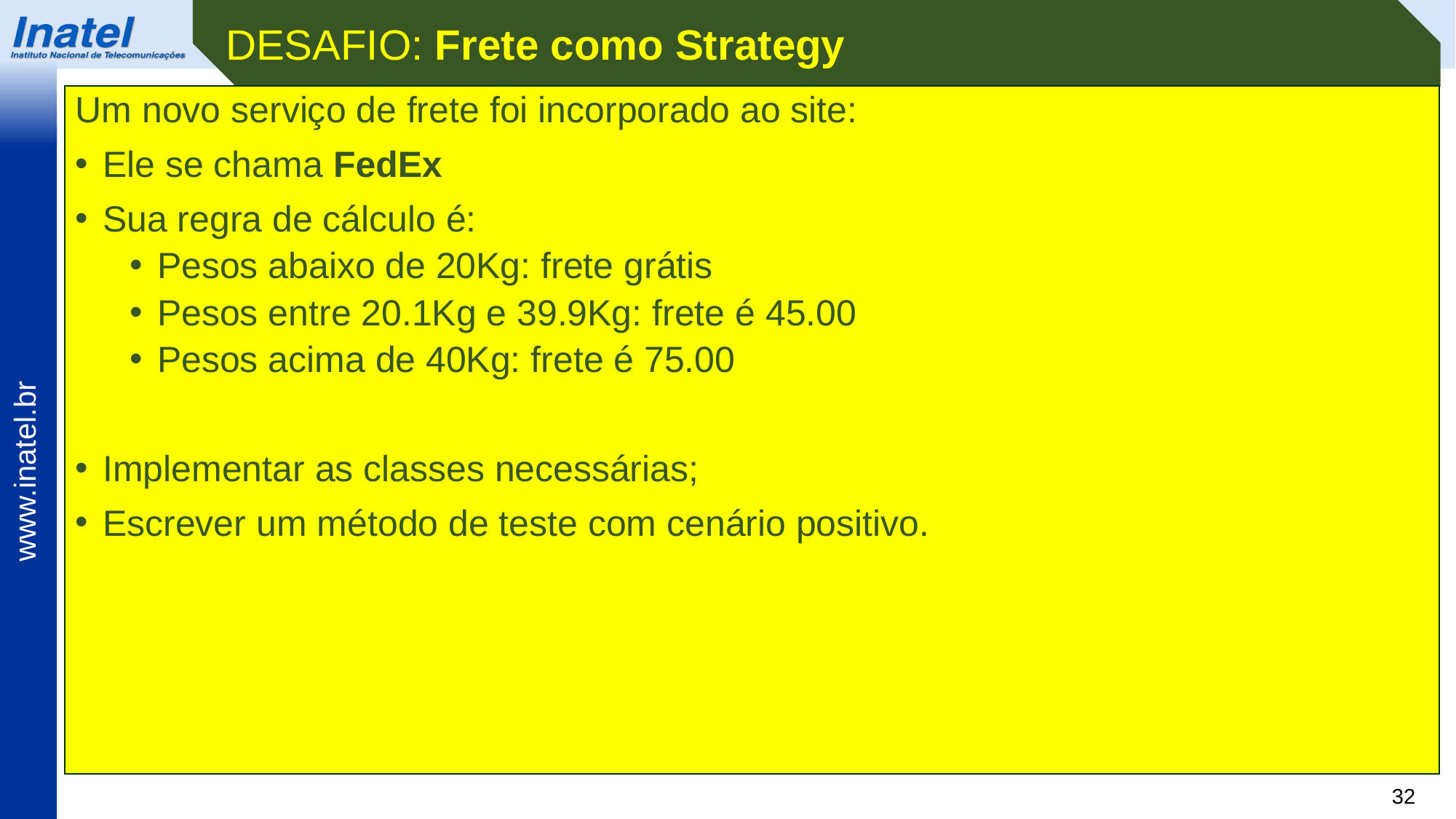

DESAFIO: Frete como Strategy
Um novo serviço de frete foi incorporado ao site:
Ele se chama FedEx
Sua regra de cálculo é:
Pesos abaixo de 20Kg: frete grátis
Pesos entre 20.1Kg e 39.9Kg: frete é 45.00
Pesos acima de 40Kg: frete é 75.00

Implementar as classes necessárias;
Escrever um método de teste com cenário positivo.